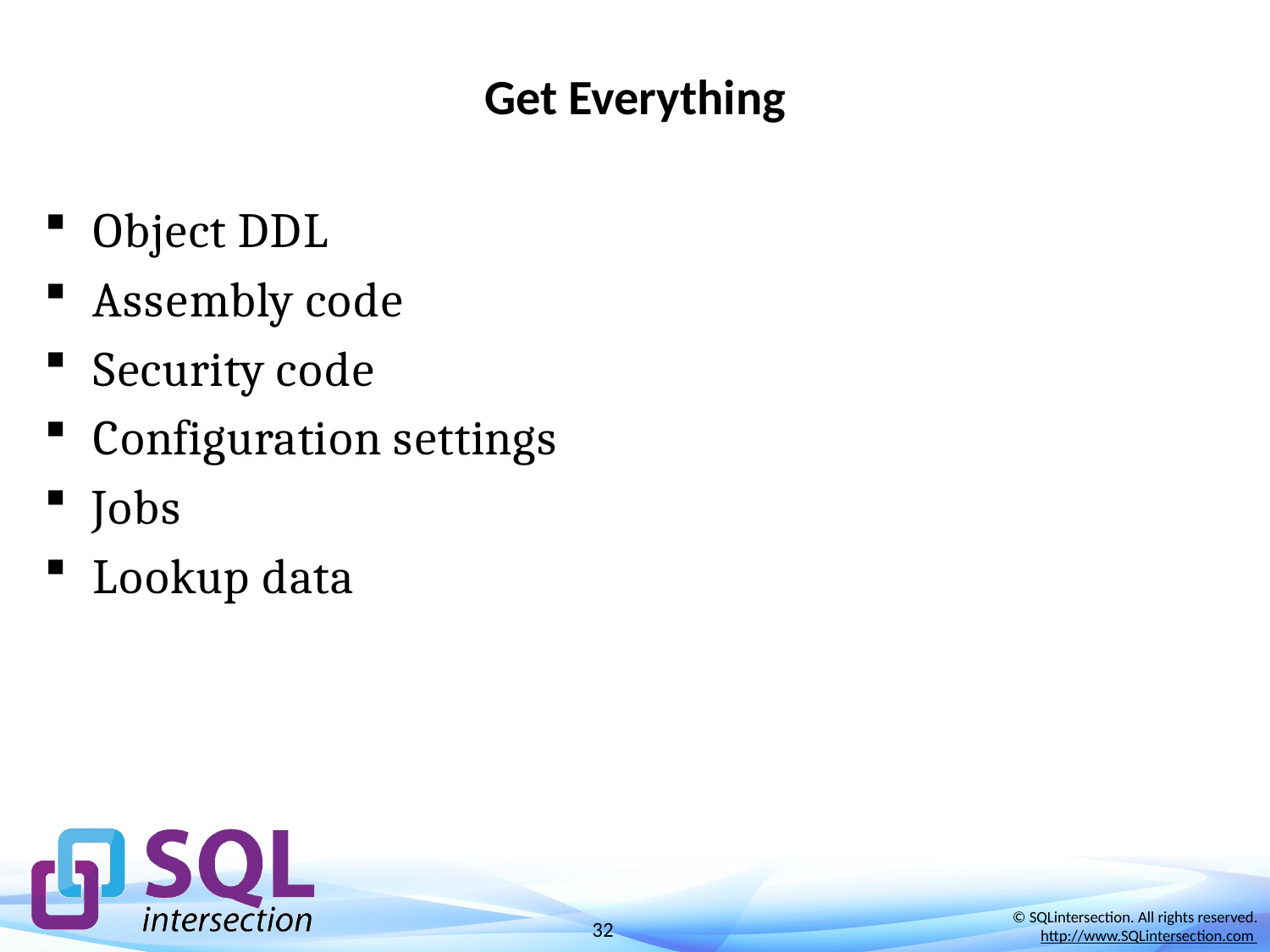

# Get Everything
Object DDL
Assembly code
Security code
Configuration settings
Jobs
Lookup data